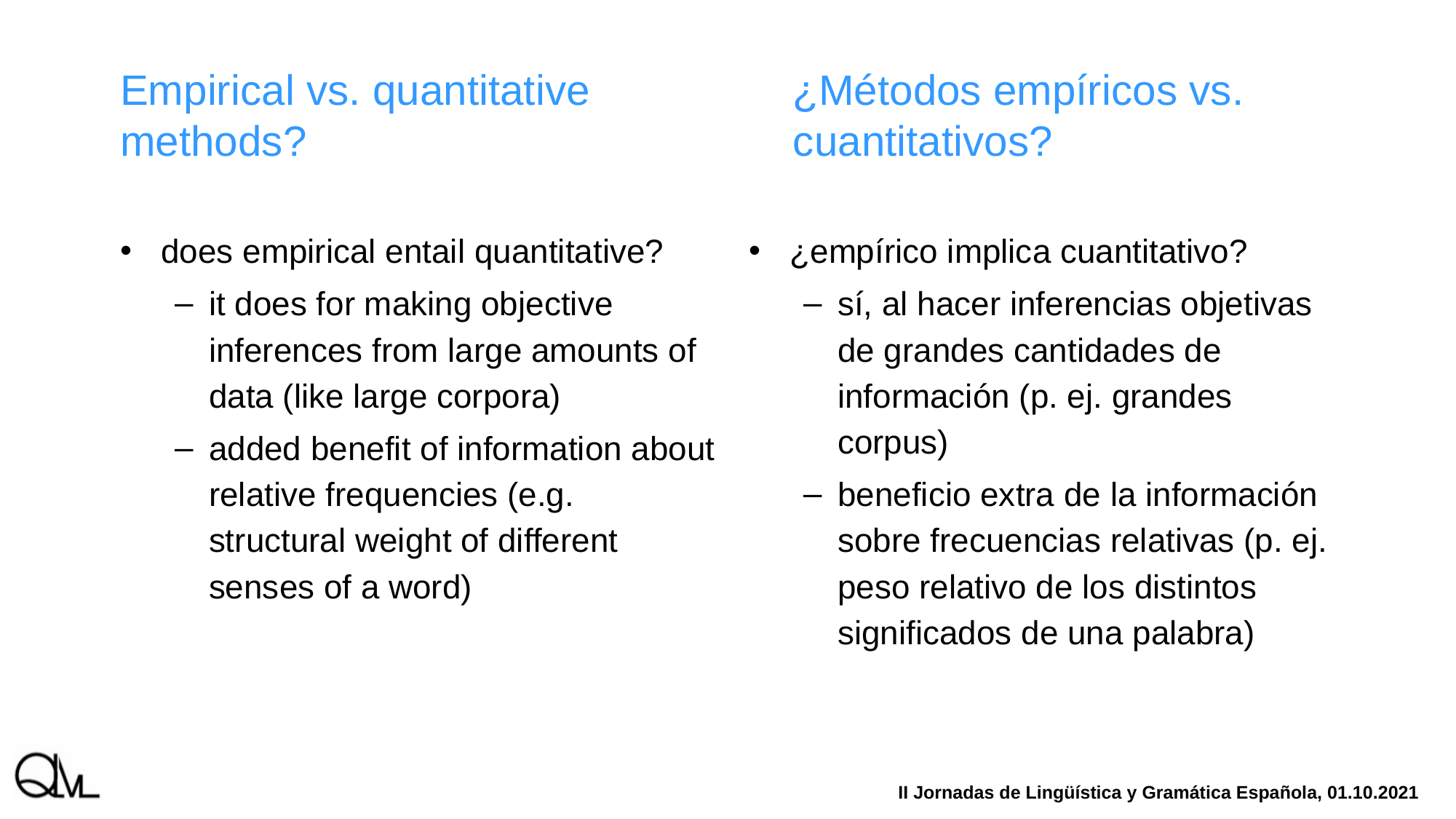

# Empirical vs. quantitative methods?
¿Métodos empíricos vs. cuantitativos?
does empirical entail quantitative?
it does for making objective inferences from large amounts of data (like large corpora)
added benefit of information about relative frequencies (e.g. structural weight of different senses of a word)
¿empírico implica cuantitativo?
sí, al hacer inferencias objetivas de grandes cantidades de información (p. ej. grandes corpus)
beneficio extra de la información sobre frecuencias relativas (p. ej. peso relativo de los distintos significados de una palabra)
II Jornadas de Lingüística y Gramática Española, 01.10.2021